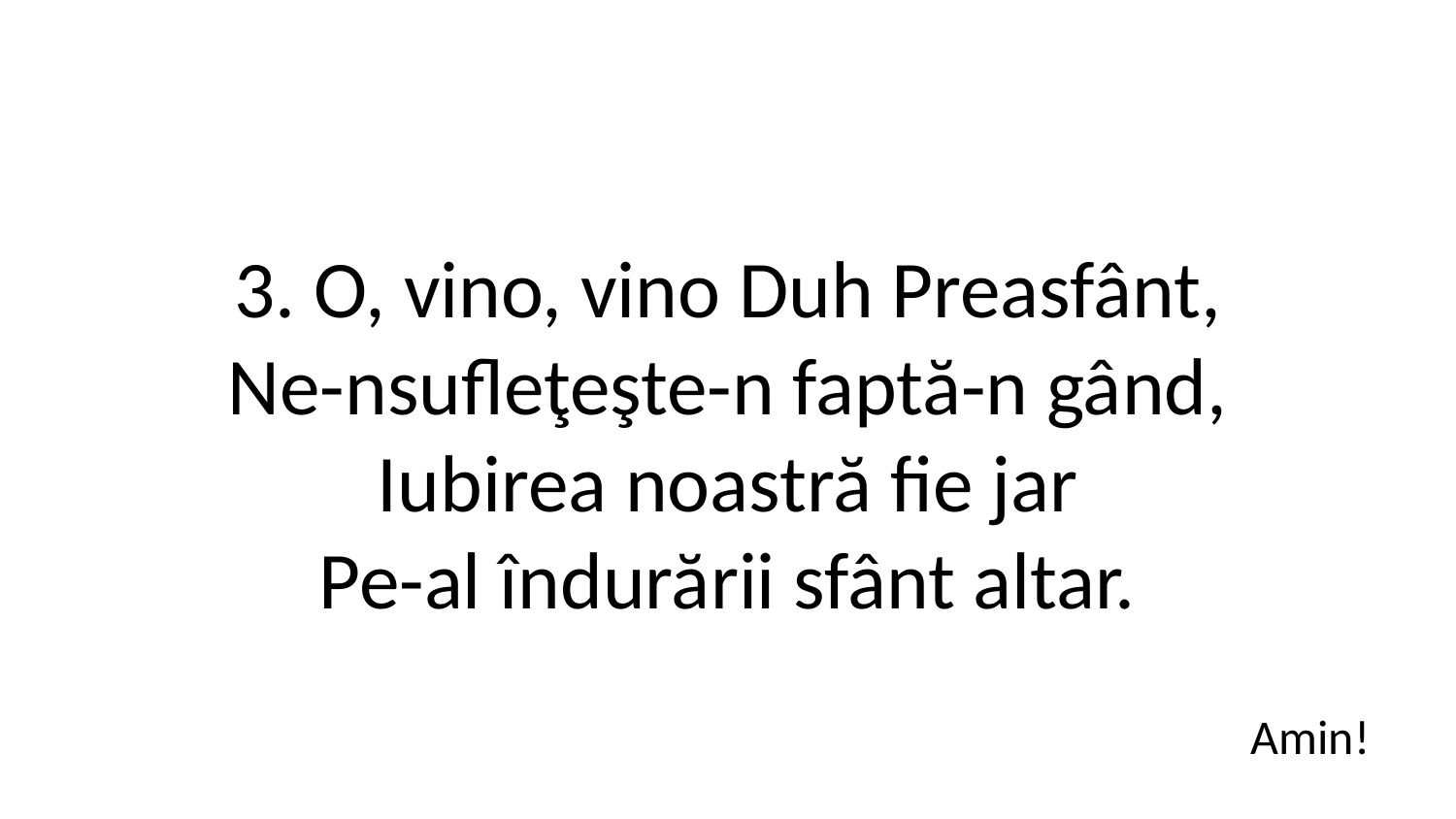

3. O, vino, vino Duh Preasfânt,
Ne-nsufleţeşte-n faptă-n gând,
Iubirea noastră fie jar
Pe-al îndurării sfânt altar.

Amin!